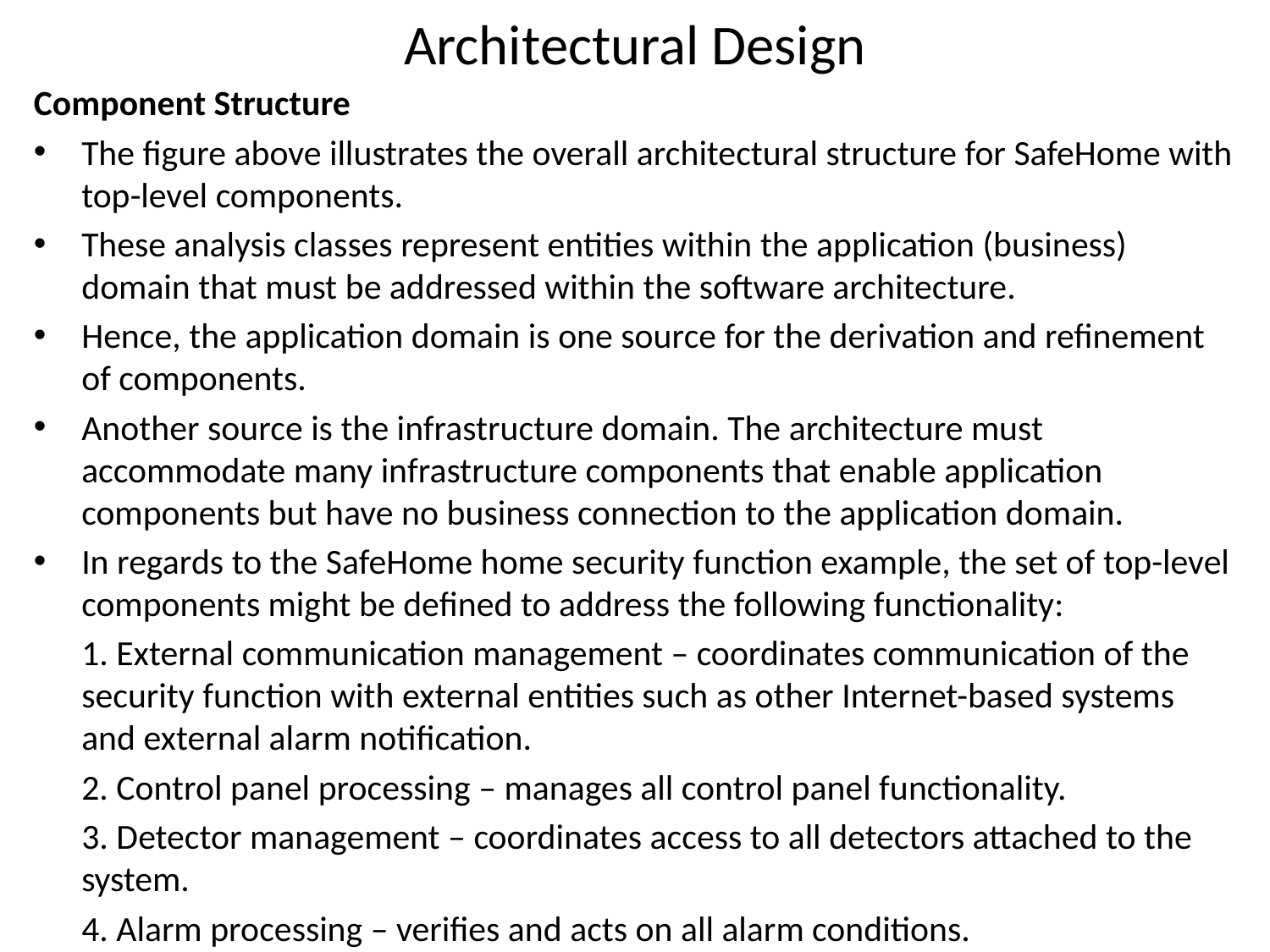

# Architectural Design
Component Structure
The figure above illustrates the overall architectural structure for SafeHome with top-level components.
These analysis classes represent entities within the application (business) domain that must be addressed within the software architecture.
Hence, the application domain is one source for the derivation and refinement of components.
Another source is the infrastructure domain. The architecture must accommodate many infrastructure components that enable application components but have no business connection to the application domain.
In regards to the SafeHome home security function example, the set of top-level components might be defined to address the following functionality:
	1. External communication management – coordinates communication of the security function with external entities such as other Internet-based systems and external alarm notification.
	2. Control panel processing – manages all control panel functionality.
	3. Detector management – coordinates access to all detectors attached to the system.
	4. Alarm processing – verifies and acts on all alarm conditions.